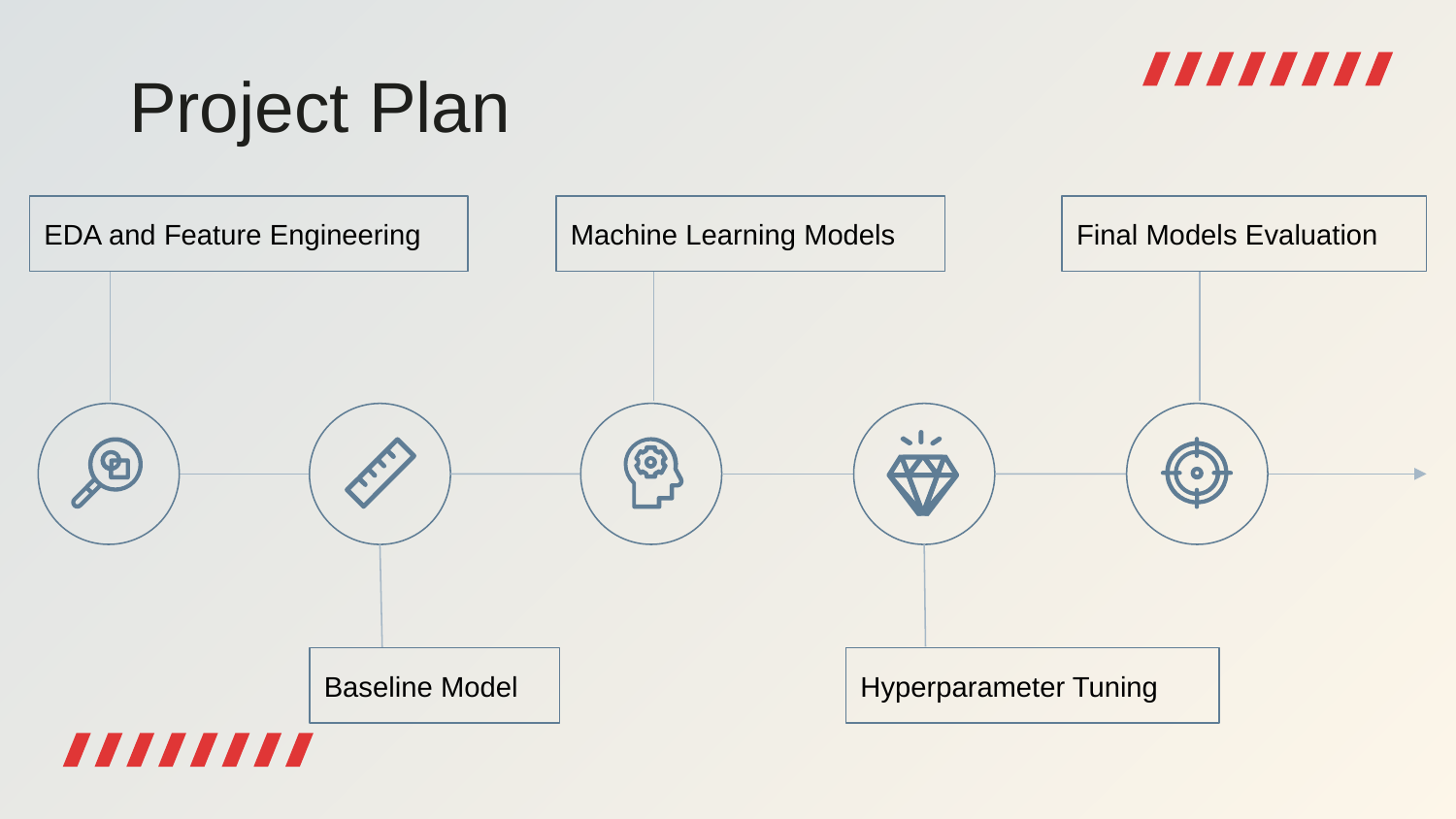

Project Plan
EDA and Feature Engineering
Machine Learning Models

Hyperparameter Tuning
Baseline Model
Final Models Evaluation